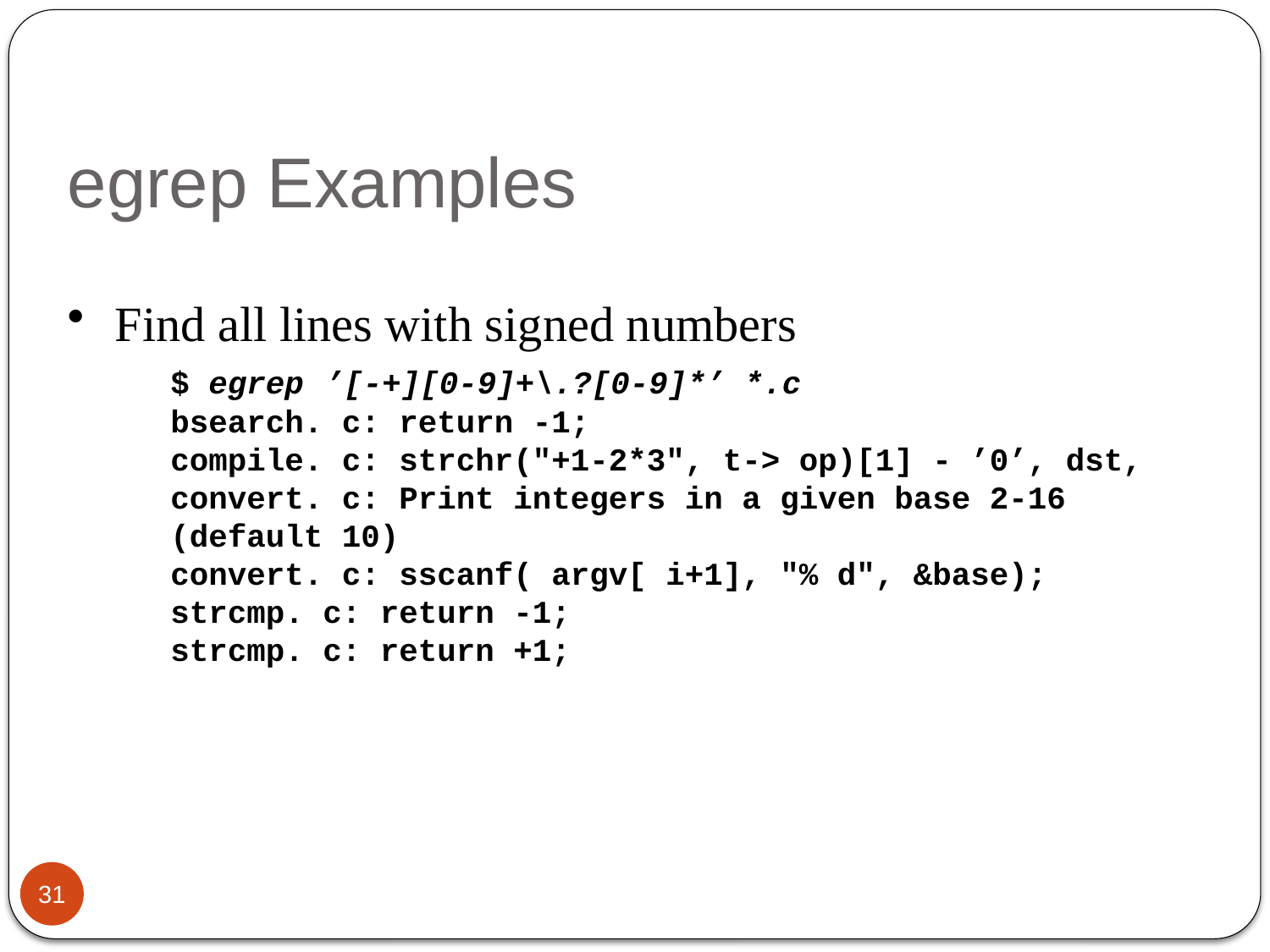

egrep Examples
Find all lines with signed numbers
 	$ egrep ’[-+][0-9]+\.?[0-9]*’ *.c
bsearch. c: return -1;
compile. c: strchr("+1-2*3", t-> op)[1] - ’0’, dst,
convert. c: Print integers in a given base 2-16 (default 10)
convert. c: sscanf( argv[ i+1], "% d", &base);
strcmp. c: return -1;
strcmp. c: return +1;
31